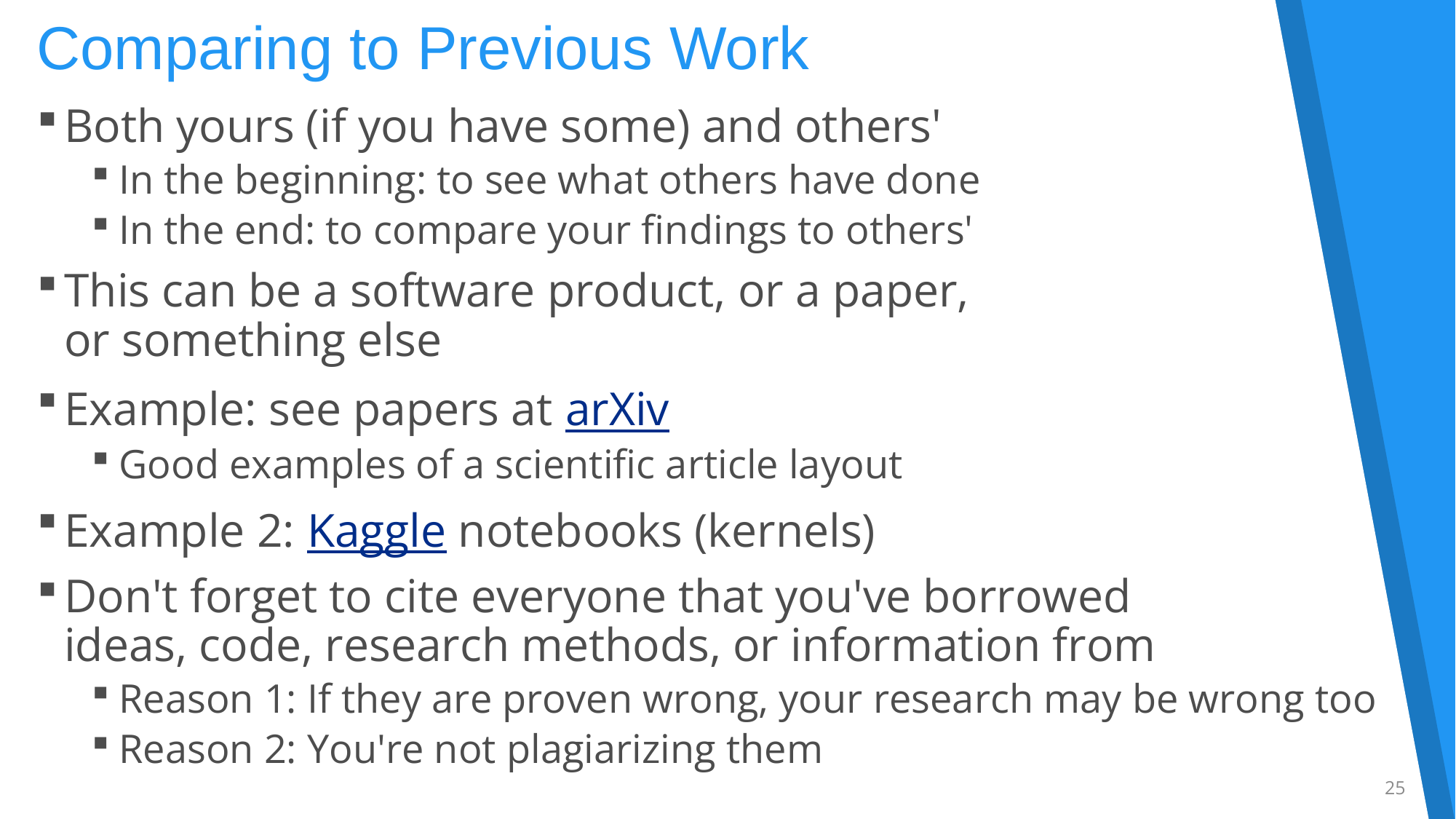

# Comparing to Previous Work
Both yours (if you have some) and others'
In the beginning: to see what others have done
In the end: to compare your findings to others'
This can be a software product, or a paper,
or something else
Example: see papers at arXiv
Good examples of a scientific article layout
Example 2: Kaggle notebooks (kernels)
Don't forget to cite everyone that you've borrowed
ideas, code, research methods, or information from
Reason 1: If they are proven wrong, your research may be wrong too
Reason 2: You're not plagiarizing them
25